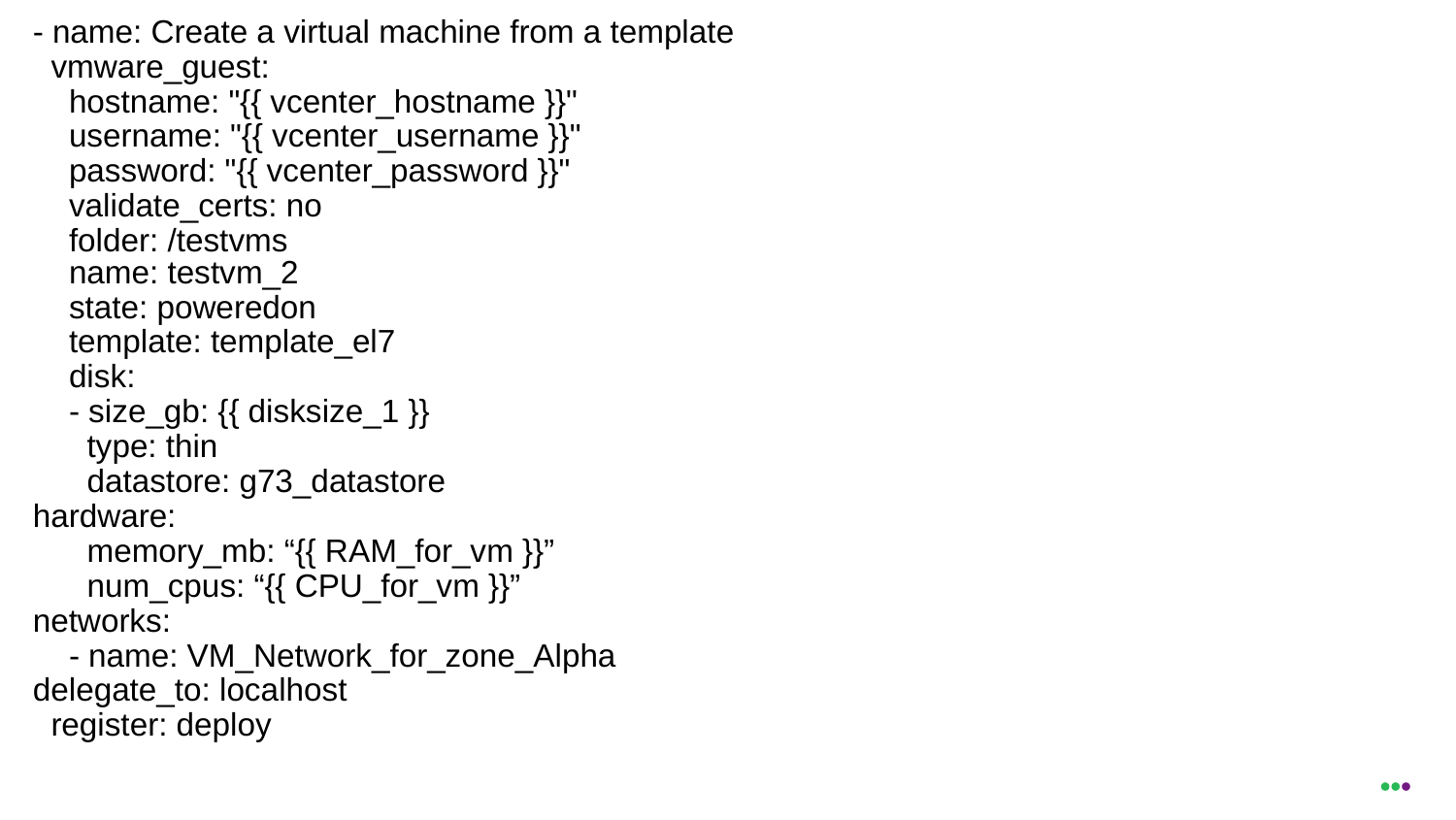

- name: Create a virtual machine from a template
  vmware_guest:
    hostname: "{{ vcenter_hostname }}"
    username: "{{ vcenter_username }}"
    password: "{{ vcenter_password }}"
    validate_certs: no
    folder: /testvms
    name: testvm_2
    state: poweredon
    template: template_el7
    disk:
    - size_gb: {{ disksize_1 }}
      type: thin
      datastore: g73_datastore
hardware:
      memory_mb: “{{ RAM_for_vm }}”
      num_cpus: “{{ CPU_for_vm }}”
networks:
    - name: VM_Network_for_zone_Alpha
delegate_to: localhost
  register: deploy